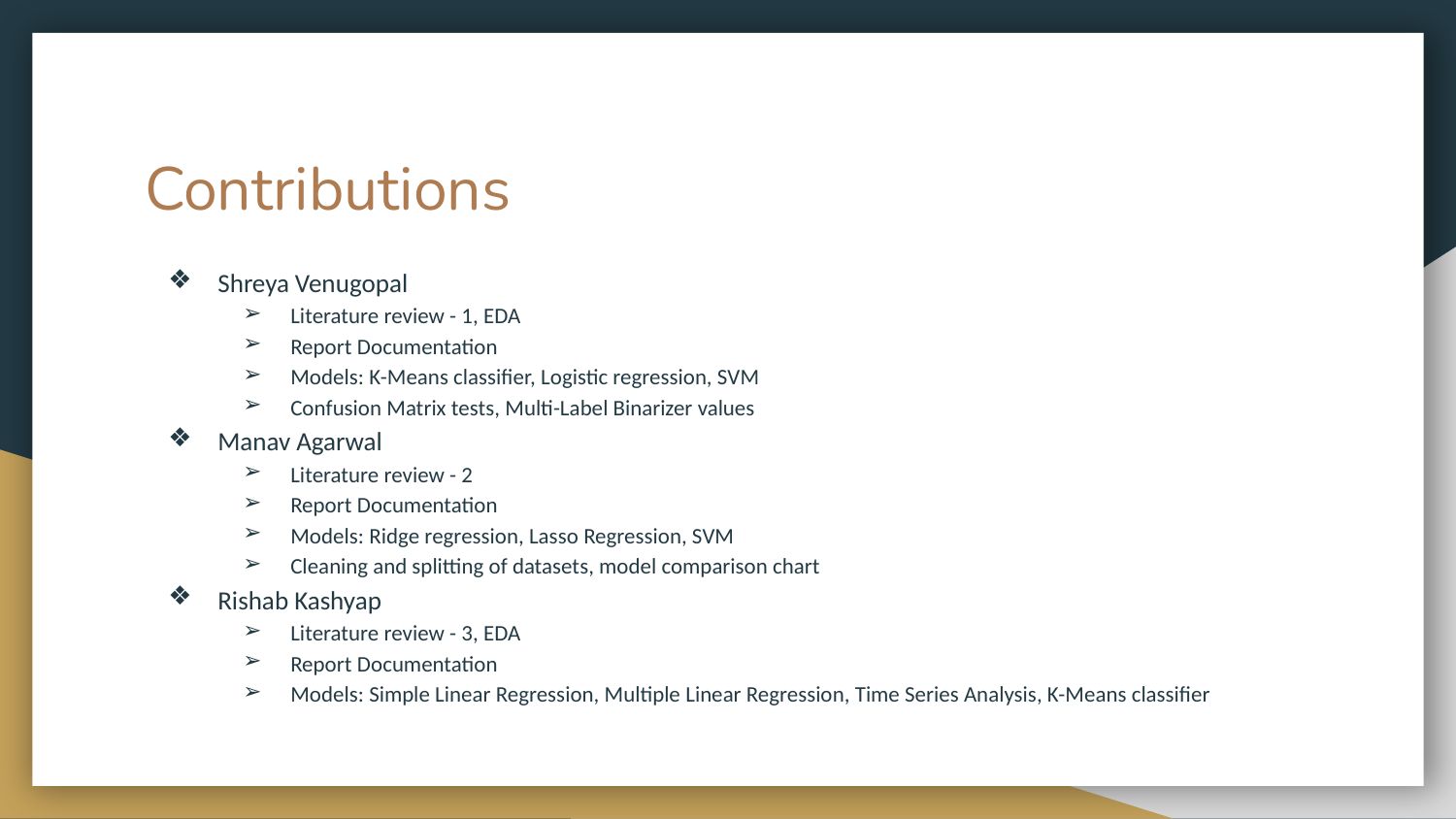

# Contributions
Shreya Venugopal
Literature review - 1, EDA
Report Documentation
Models: K-Means classifier, Logistic regression, SVM
Confusion Matrix tests, Multi-Label Binarizer values
Manav Agarwal
Literature review - 2
Report Documentation
Models: Ridge regression, Lasso Regression, SVM
Cleaning and splitting of datasets, model comparison chart
Rishab Kashyap
Literature review - 3, EDA
Report Documentation
Models: Simple Linear Regression, Multiple Linear Regression, Time Series Analysis, K-Means classifier